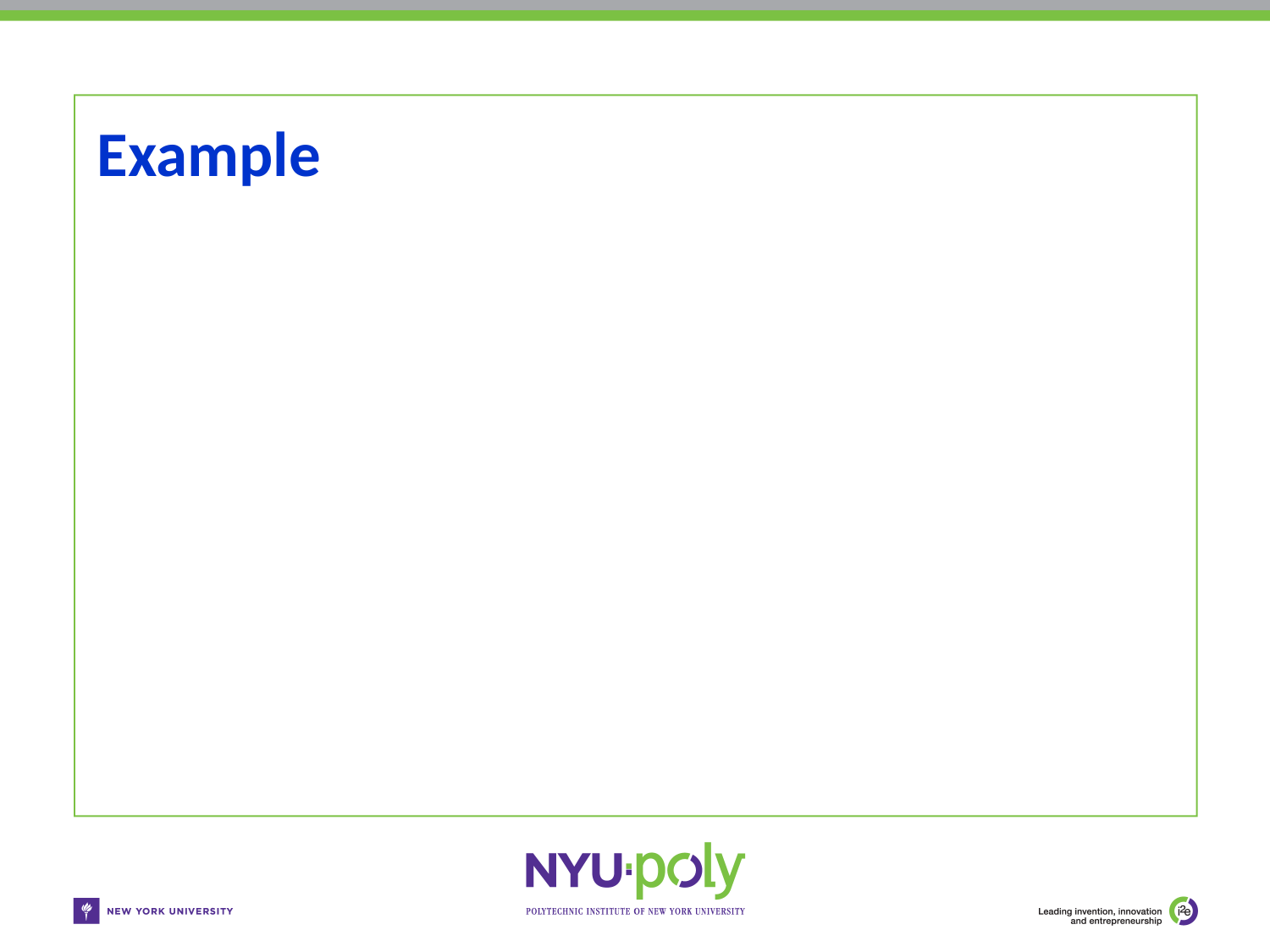

# Example
Question:
 If we want to set a GradAssistant ‘s age by calling SetAge(), which  SetAge() should we use use?
Direct solution: Student::SetAge() or Employee::SetAge().
Abstract(Virtual) base classes – Virtual Inheritance